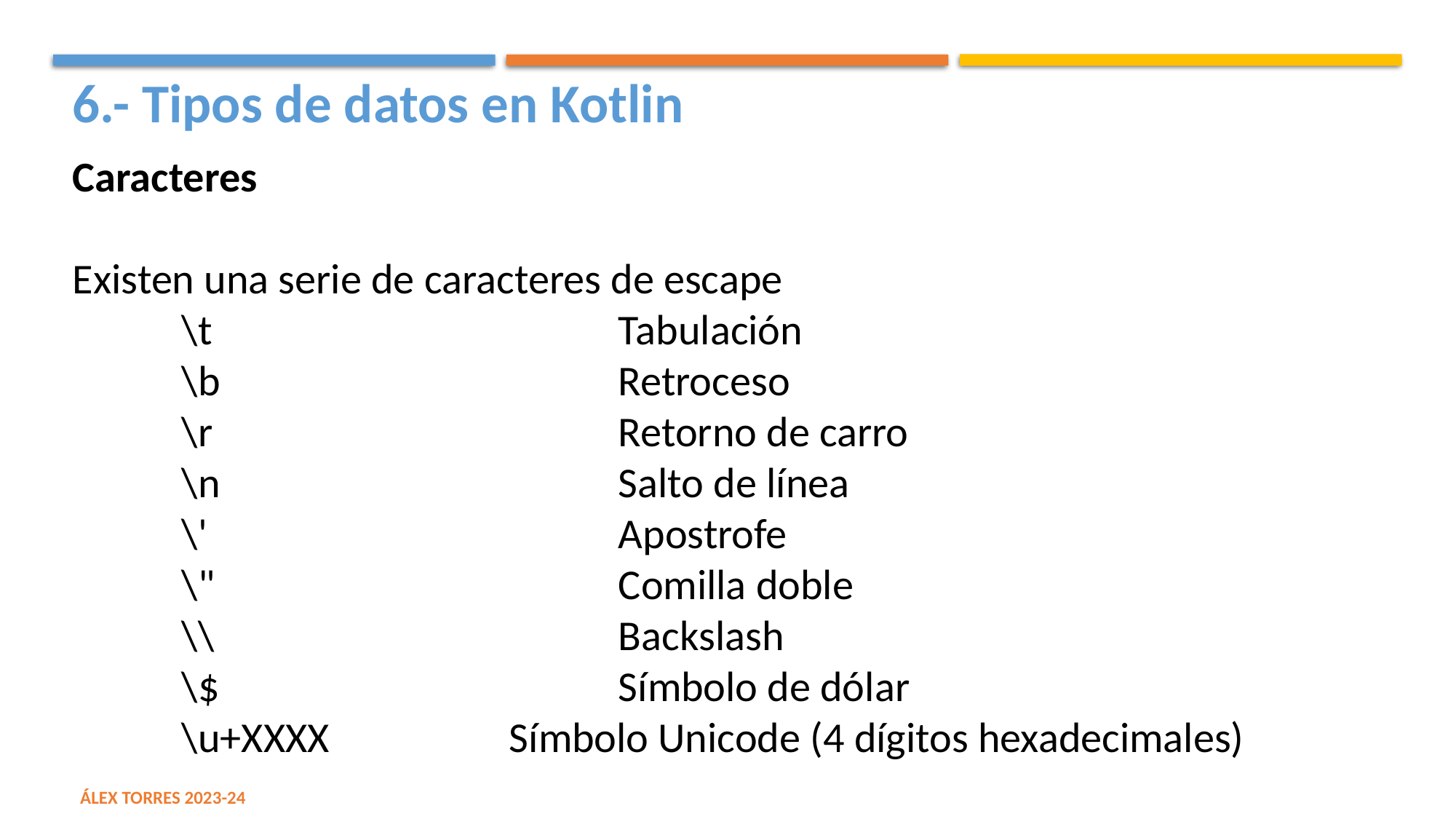

6.- Tipos de datos en Kotlin
Caracteres

Existen una serie de caracteres de escape
	\t				Tabulación
	\b				Retroceso
	\r				Retorno de carro
	\n				Salto de línea
	\'				Apostrofe
	\"				Comilla doble
	\\				Backslash
	\$				Símbolo de dólar
	\u+XXXX		Símbolo Unicode (4 dígitos hexadecimales)